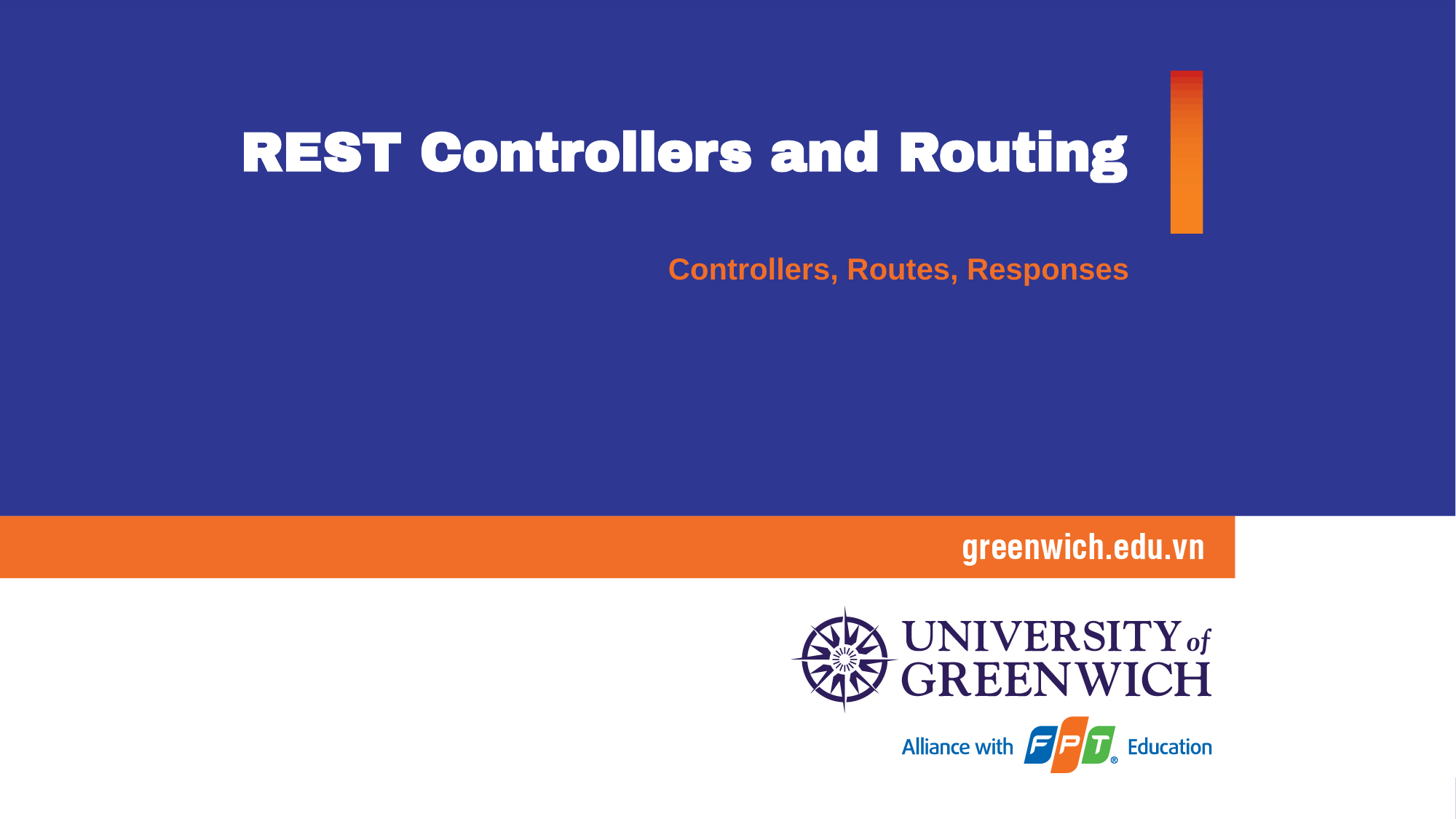

# REST Controllers and Routing
Controllers, Routes, Responses